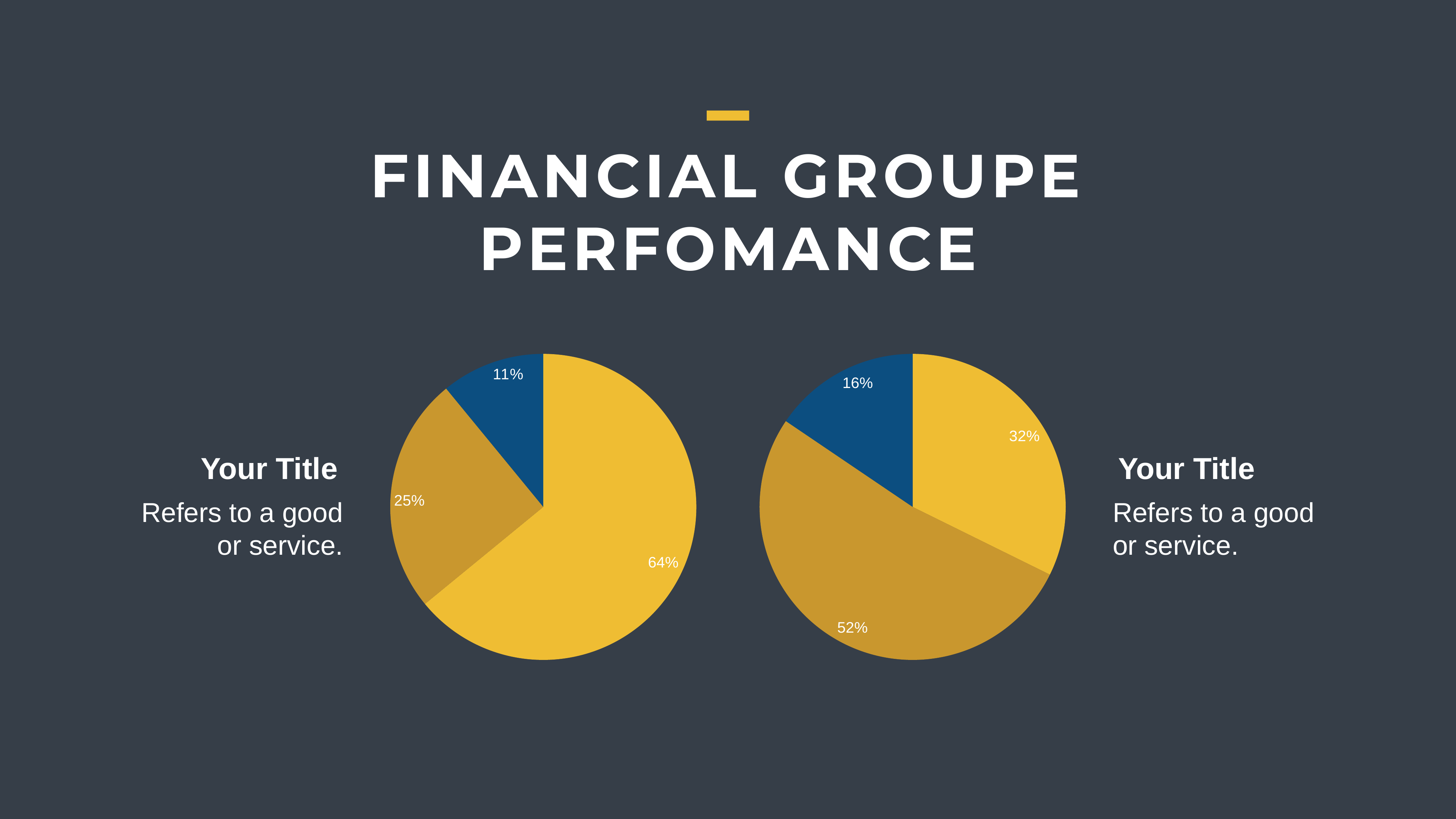

FINANCIAL GROUPE PERFOMANCE

### Chart

| Category | Sales |
|---|---|
| A | 8.2 |
| B | 3.2 |
| C | 1.4 |

### Chart

| Category | Sales |
|---|---|
| A | 5.2 |
| B | 8.4 |
| C | 2.5 |
Your Title
Refers to a good or service.
Your Title
Refers to a good or service.